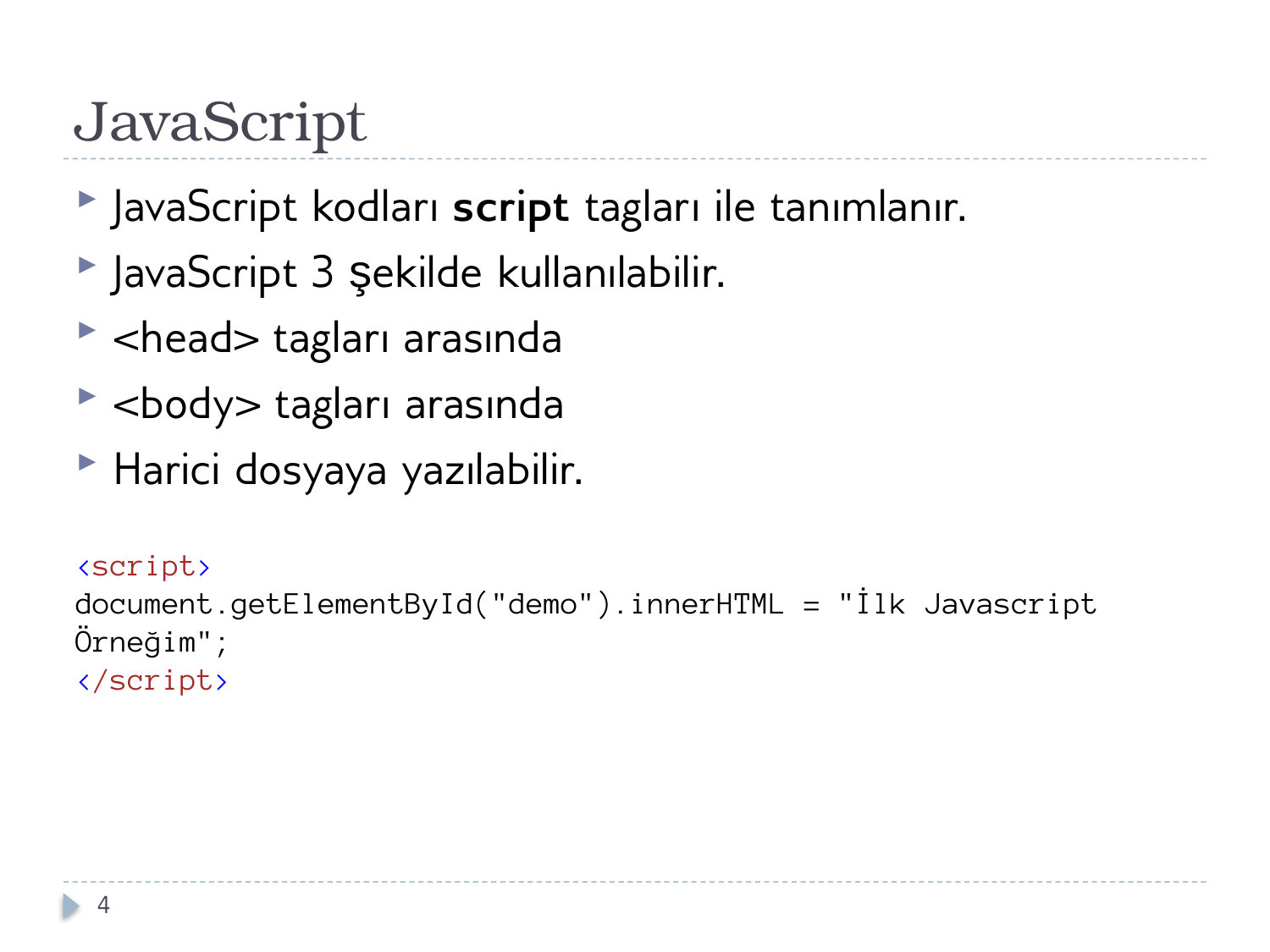

JavaScript
JavaScript kodları script tagları ile tanımlanır.
JavaScript 3 şekilde kullanılabilir.
<head> tagları arasında
<body> tagları arasında
Harici dosyaya yazılabilir.
<script>
document.getElementById("demo").innerHTML = "İlk Javascript Örneğim";
</script>
4